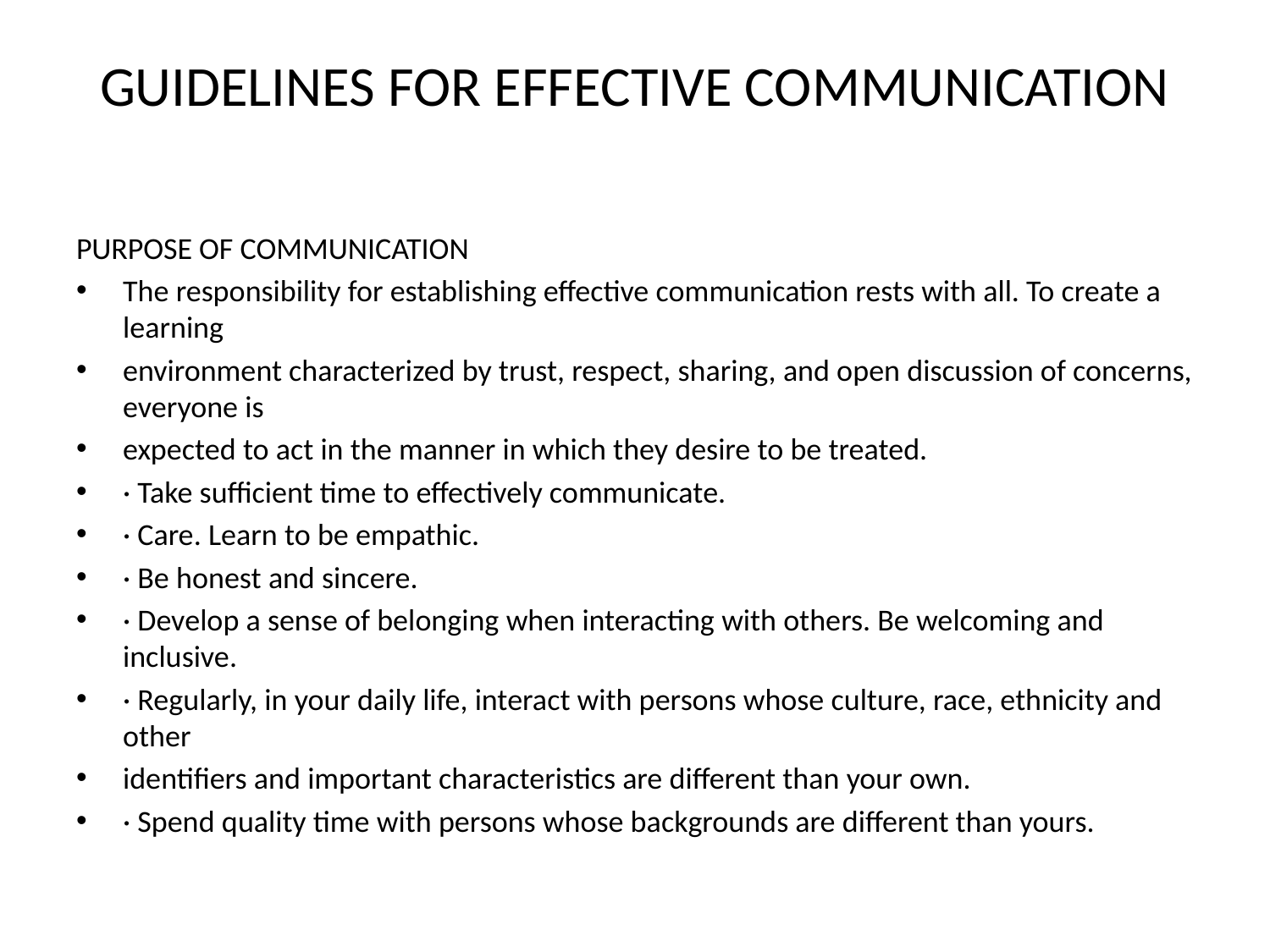

# GUIDELINES FOR EFFECTIVE COMMUNICATION
PURPOSE OF COMMUNICATION
The responsibility for establishing effective communication rests with all. To create a learning
environment characterized by trust, respect, sharing, and open discussion of concerns, everyone is
expected to act in the manner in which they desire to be treated.
· Take sufficient time to effectively communicate.
· Care. Learn to be empathic.
· Be honest and sincere.
· Develop a sense of belonging when interacting with others. Be welcoming and inclusive.
· Regularly, in your daily life, interact with persons whose culture, race, ethnicity and other
identifiers and important characteristics are different than your own.
· Spend quality time with persons whose backgrounds are different than yours.